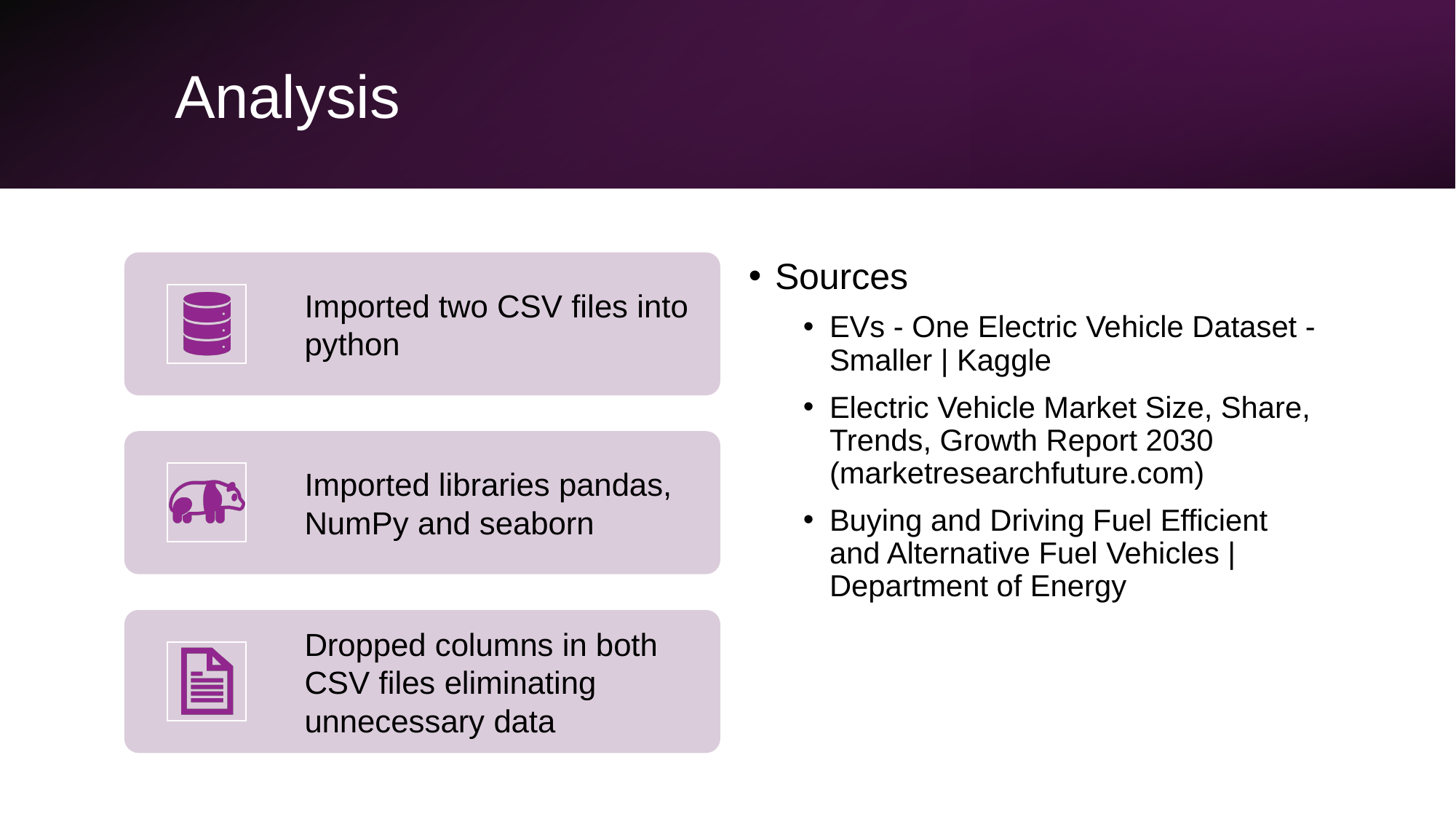

# Analysis
Imported two CSV files into python
Imported libraries pandas, NumPy and seaborn
Dropped columns in both CSV files eliminating unnecessary data
Sources
EVs - One Electric Vehicle Dataset - Smaller | Kaggle
Electric Vehicle Market Size, Share, Trends, Growth Report 2030 (marketresearchfuture.com)
Buying and Driving Fuel Efficient and Alternative Fuel Vehicles | Department of Energy